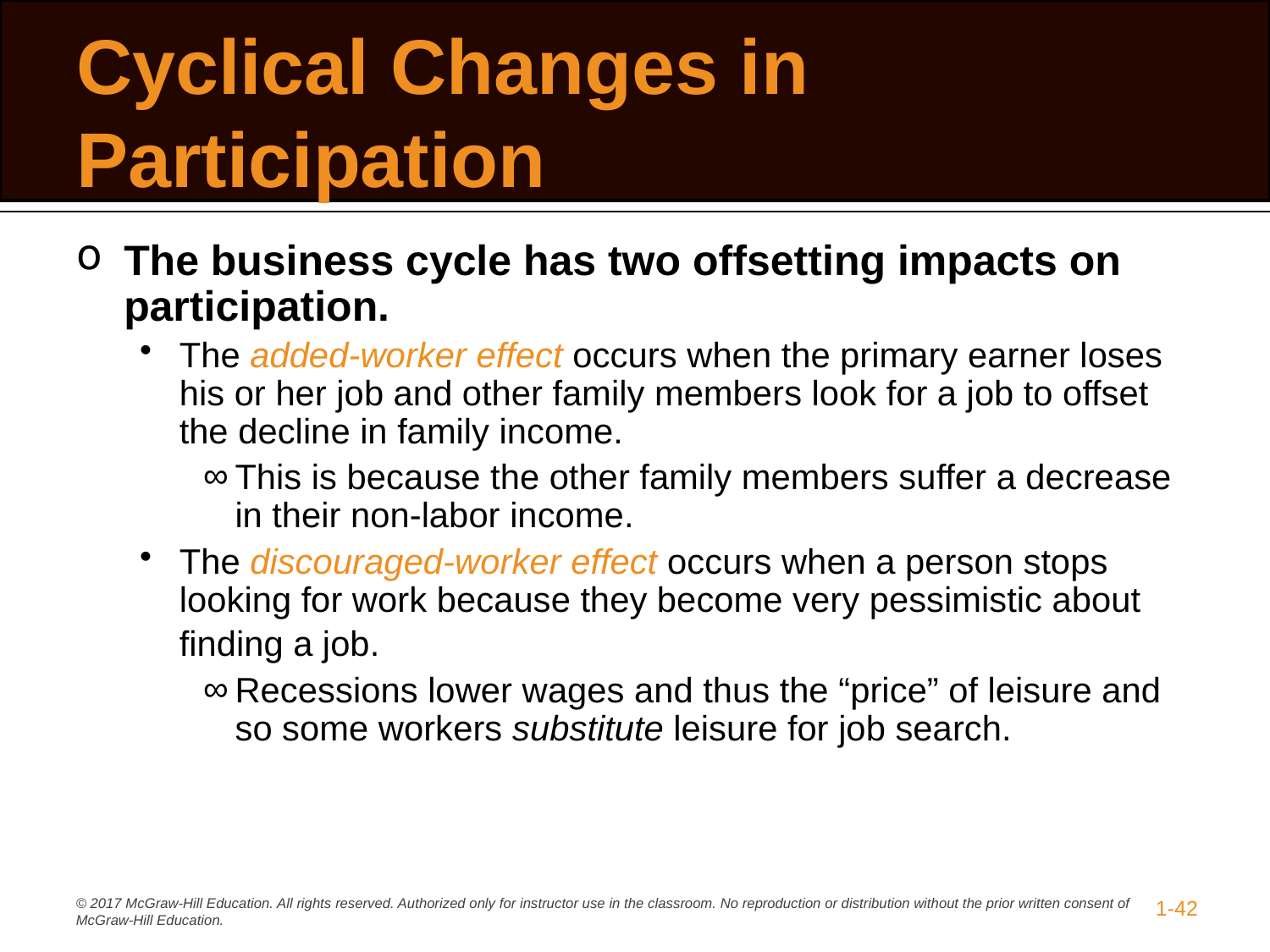

# Cyclical Changes in Participation
The business cycle has two offsetting impacts on participation.
The added-worker effect occurs when the primary earner loses his or her job and other family members look for a job to offset the decline in family income.
This is because the other family members suffer a decrease in their non-labor income.
The discouraged-worker effect occurs when a person stops looking for work because they become very pessimistic about finding a job.
Recessions lower wages and thus the “price” of leisure and so some workers substitute leisure for job search.